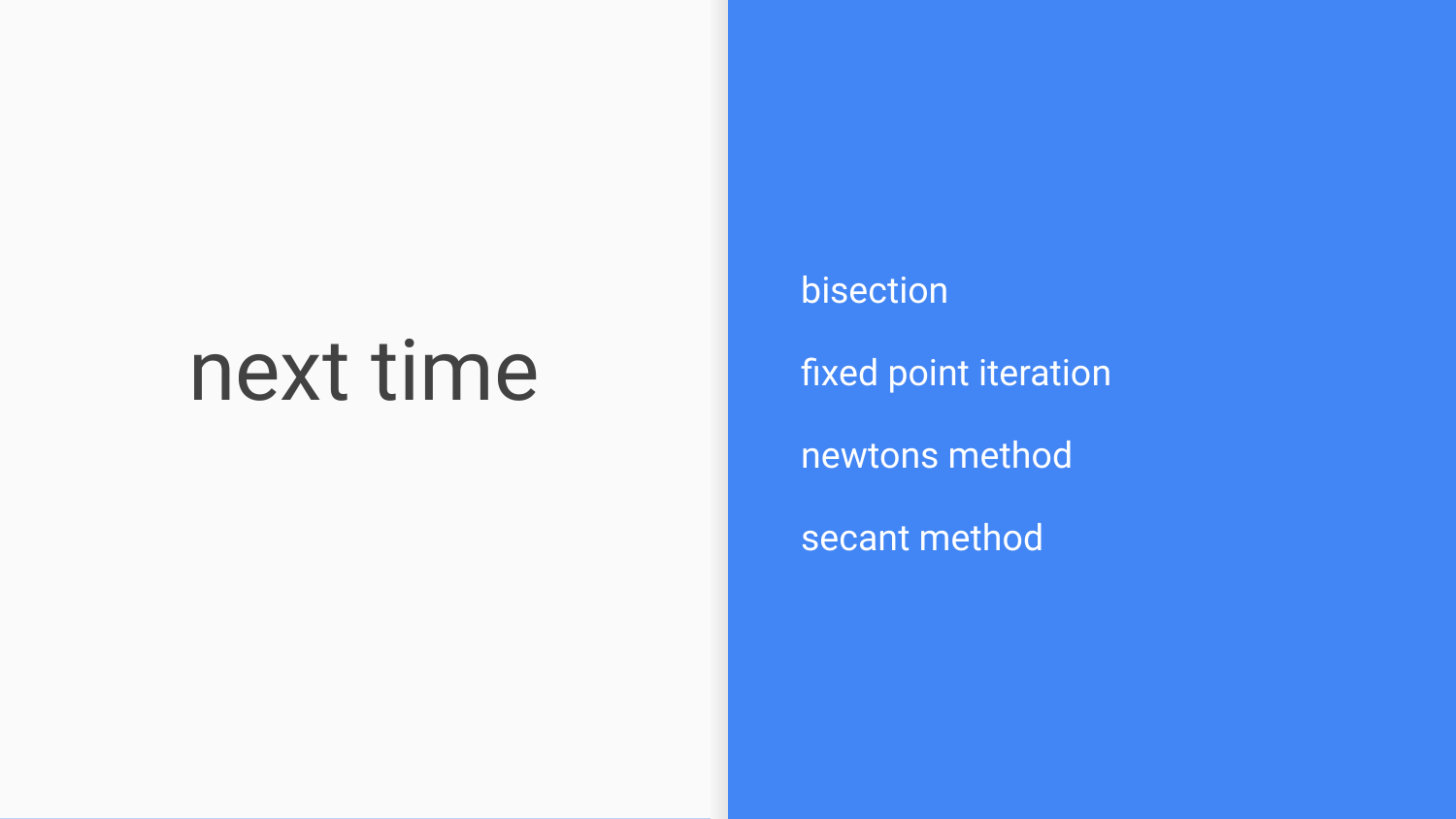

bisection
fixed point iteration
newtons method
secant method
# next time